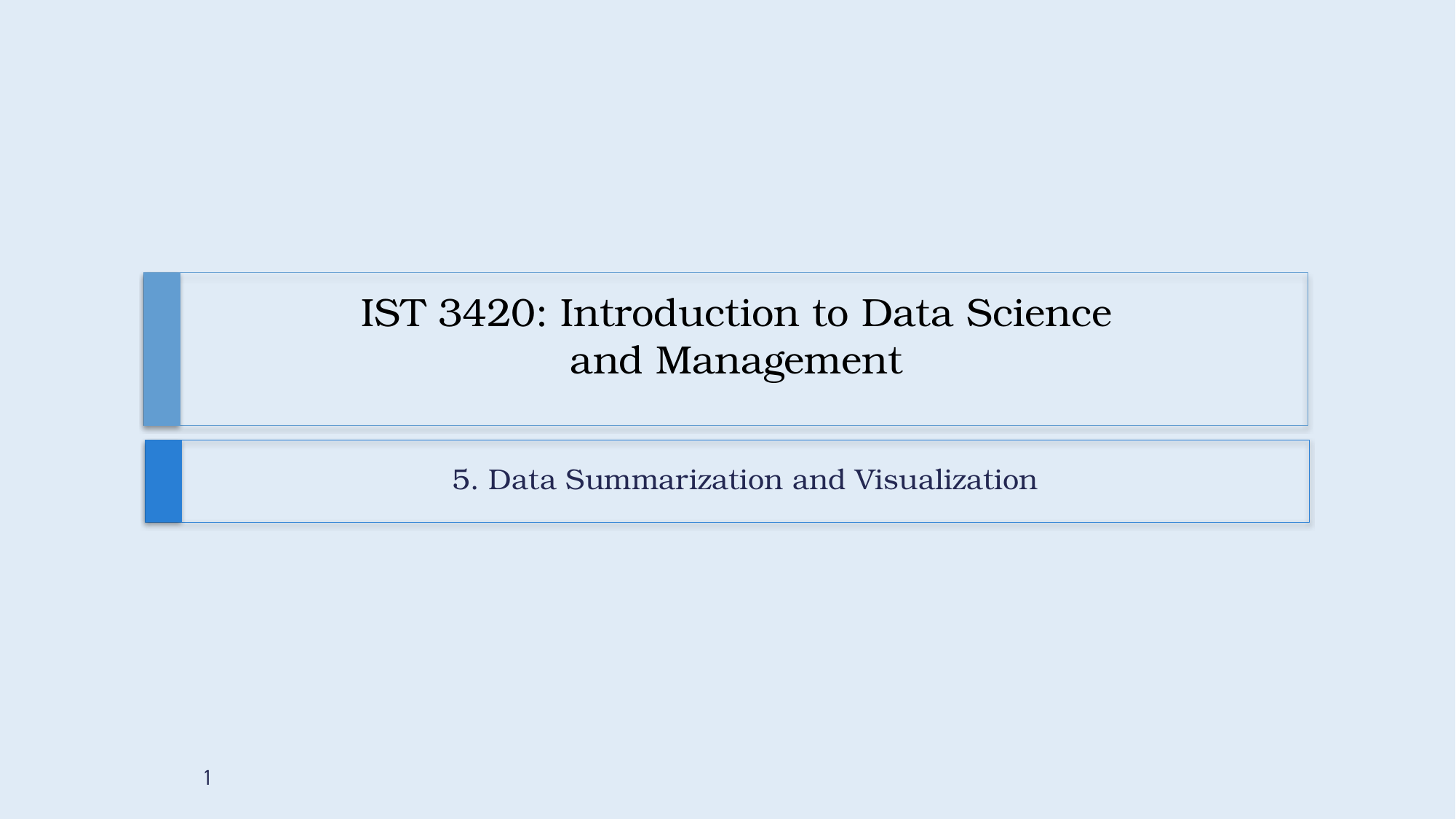

# IST 3420: Introduction to Data Science and Management
5. Data Summarization and Visualization
1